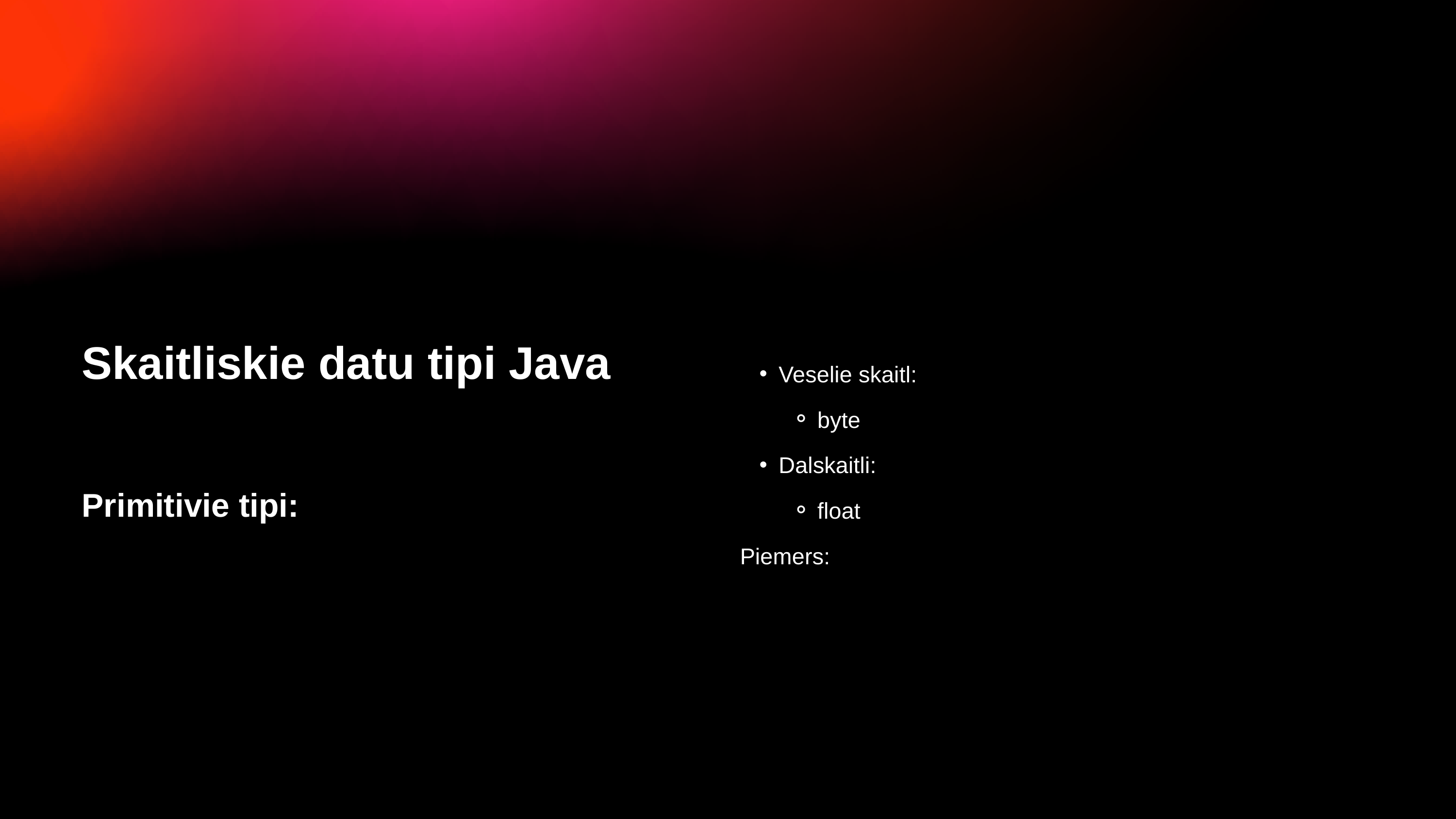

Skaitliskie datu tipi Java
Primitivie tipi:
Veselie skaitl:
byte
Dalskaitli:
float
Piemers: